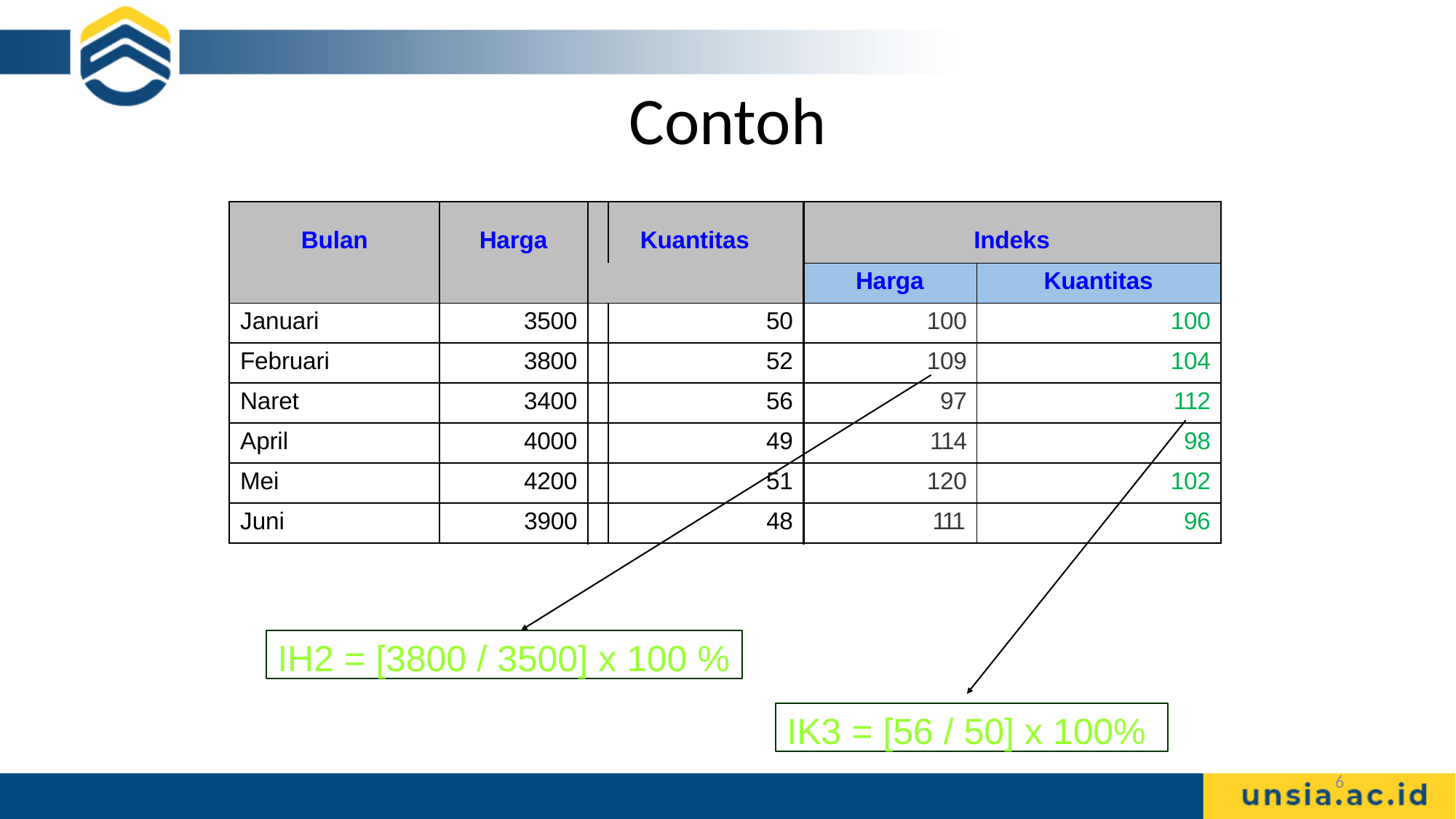

# Contoh
| Bulan | Harga | Kuantitas | Indeks |  |
| --- | --- | --- | --- | --- |
|  |  |  | Harga | Kuantitas |
| Januari | 3500 | 50 | 100 | 100 |
| Februari | 3800 | 52 | 109 | 104 |
| Naret | 3400 | 56 | 97 | 112 |
| April | 4000 | 49 | 114 | 98 |
| Mei | 4200 | 51 | 120 | 102 |
| Juni | 3900 | 48 | 111 | 96 |

IH2 = [3800 / 3500] x 100 %
IK3 = [56 / 50] x 100%
6